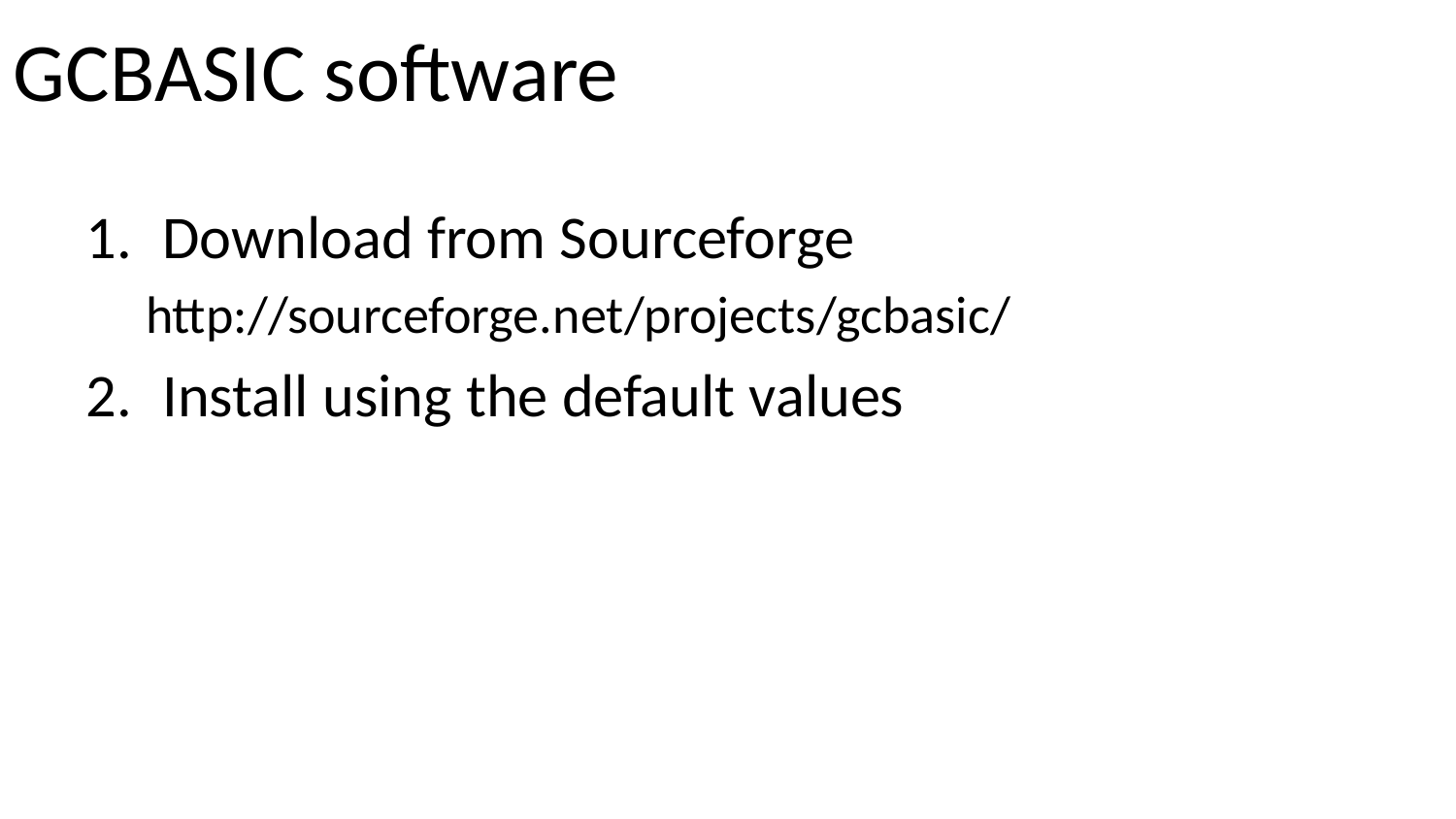

# GCBASIC software
Download from Sourceforge
http://sourceforge.net/projects/gcbasic/
Install using the default values